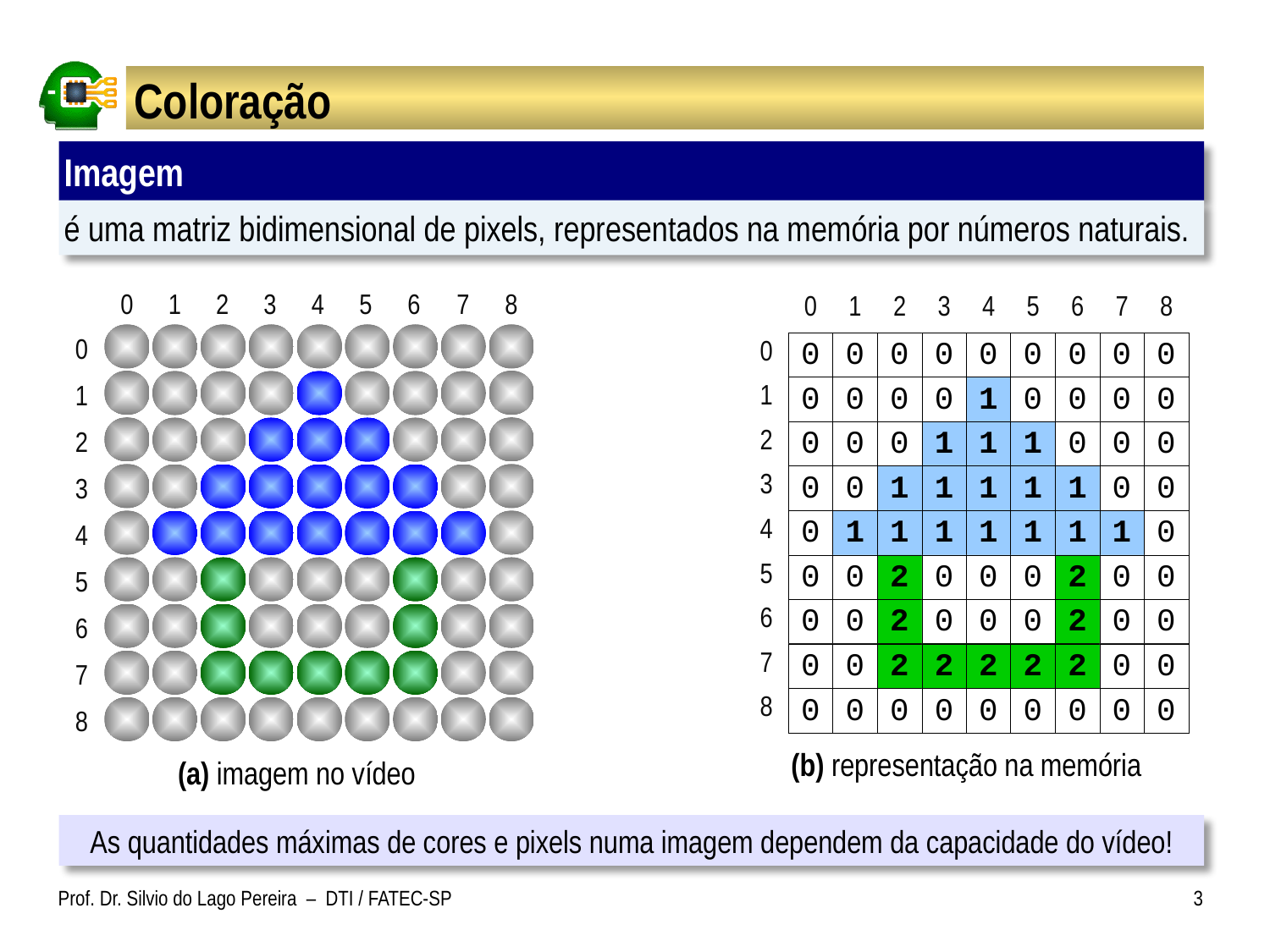

# Coloração
Imagem
é uma matriz bidimensional de pixels, representados na memória por números naturais.
0
1
2
3
4
5
6
7
8
0

1
2
3
4
5
6
7
8
(a) imagem no vídeo
0
1
2
3
4
5
6
7
8
0
0
0
0
0
0
0
0
0
0
1
0
0
0
0
1
0
0
0
0
2
0
0
0
1
1
1
0
0
0
3
0
0
1
1
1
1
1
0
0
0
1
1
1
1
1
1
1

0

4
5
0
0
2
0
0
0
2
0
0
6
0
0
2
0
0
0
2
0
0
7
0
0
2
2
2
2
2
0
0
8
0
0
0
0
0
0
0
0
0
(b) representação na memória
As quantidades máximas de cores e pixels numa imagem dependem da capacidade do vídeo!
Prof. Dr. Silvio do Lago Pereira  –  DTI / FATEC-SP
3